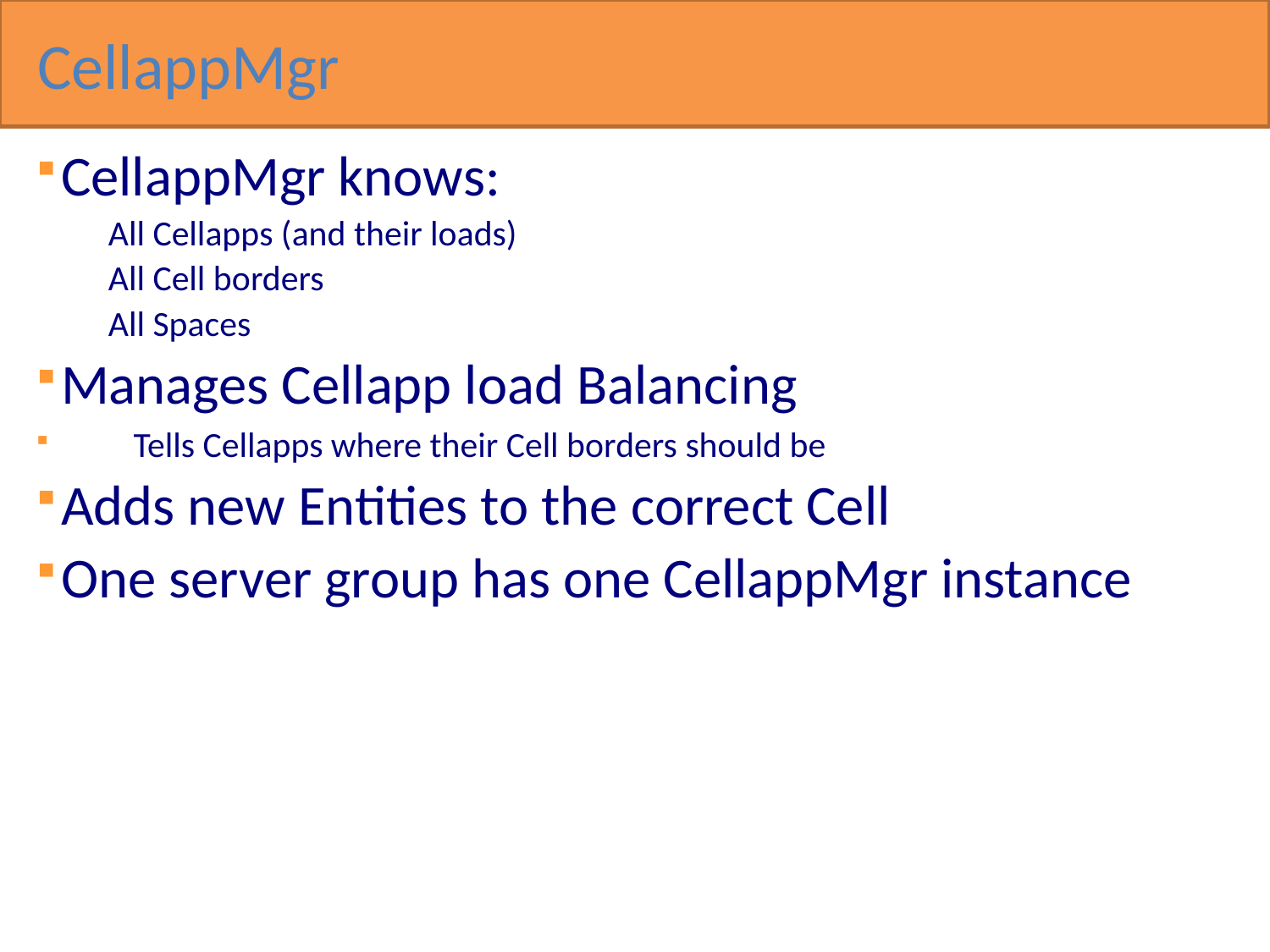

CellappMgr
CellappMgr knows:
         All Cellapps (and their loads)
         All Cell borders
         All Spaces
Manages Cellapp load Balancing
         Tells Cellapps where their Cell borders should be
Adds new Entities to the correct Cell
One server group has one CellappMgr instance